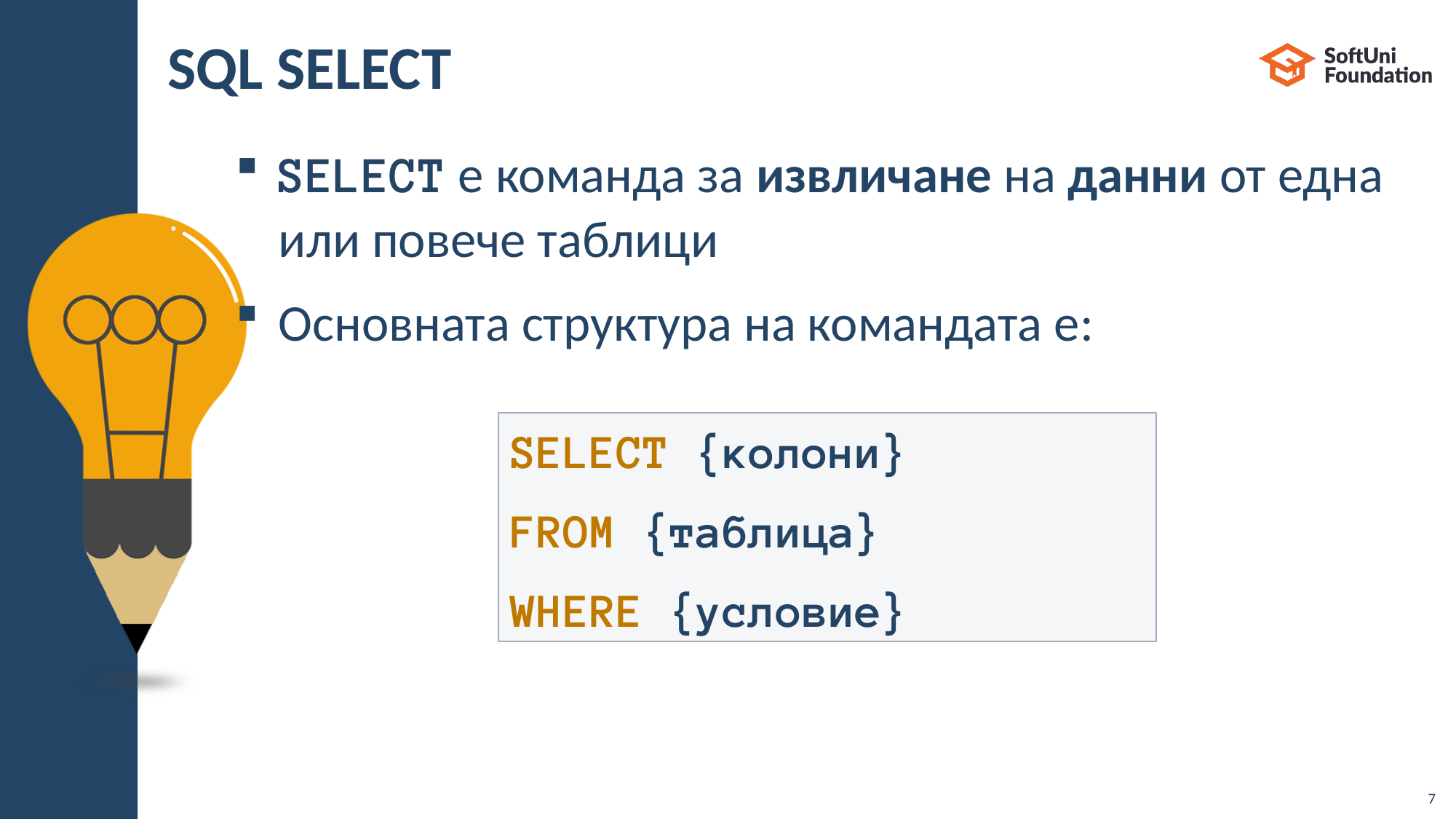

# SQL SELECT
SELECT е команда за извличане на данни от една или повече таблици
Основната структура на командата е:
SELECT {колони}
FROM {таблица}
WHERE {условие}
7